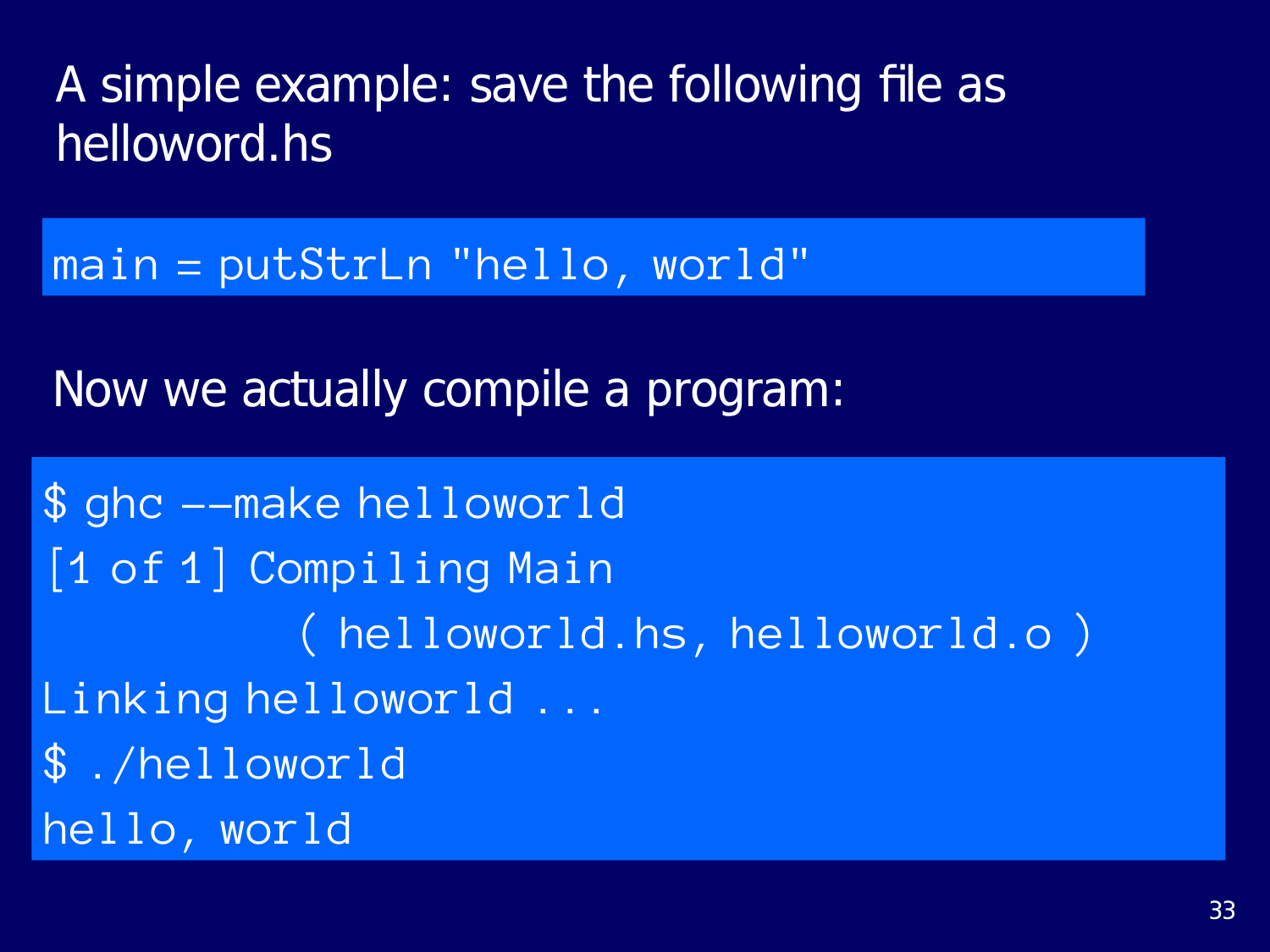

A simple example: save the following file as helloword.hs
main = putStrLn "hello, world"
Now we actually compile a program:
$ ghc --make helloworld
[1 of 1] Compiling Main
		( helloworld.hs, helloworld.o )
Linking helloworld ...
$ ./helloworld
hello, world
33